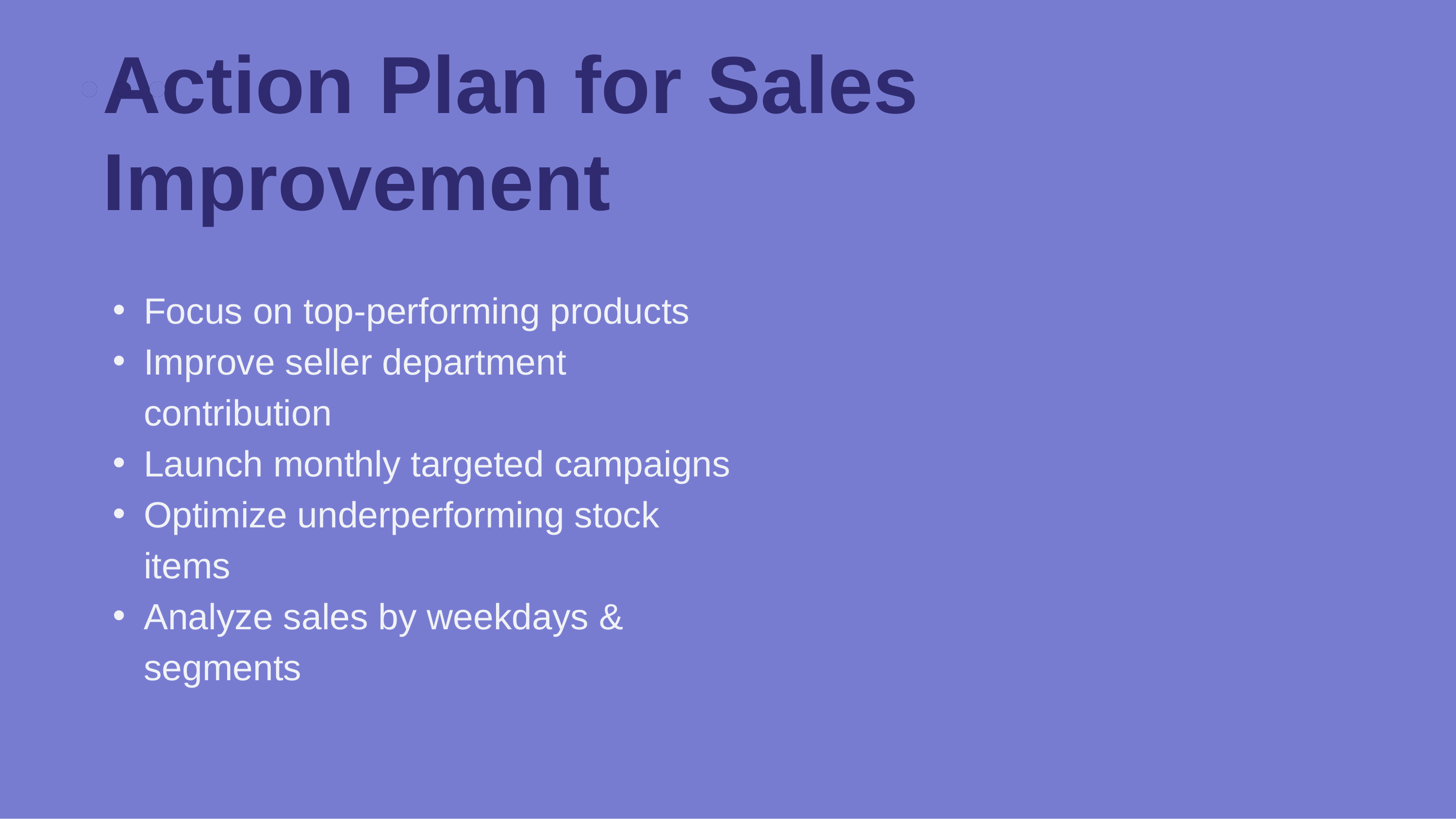

Action Plan for Sales Improvement

Focus on top-performing products
Improve seller department contribution
Launch monthly targeted campaigns
Optimize underperforming stock items
Analyze sales by weekdays & segments